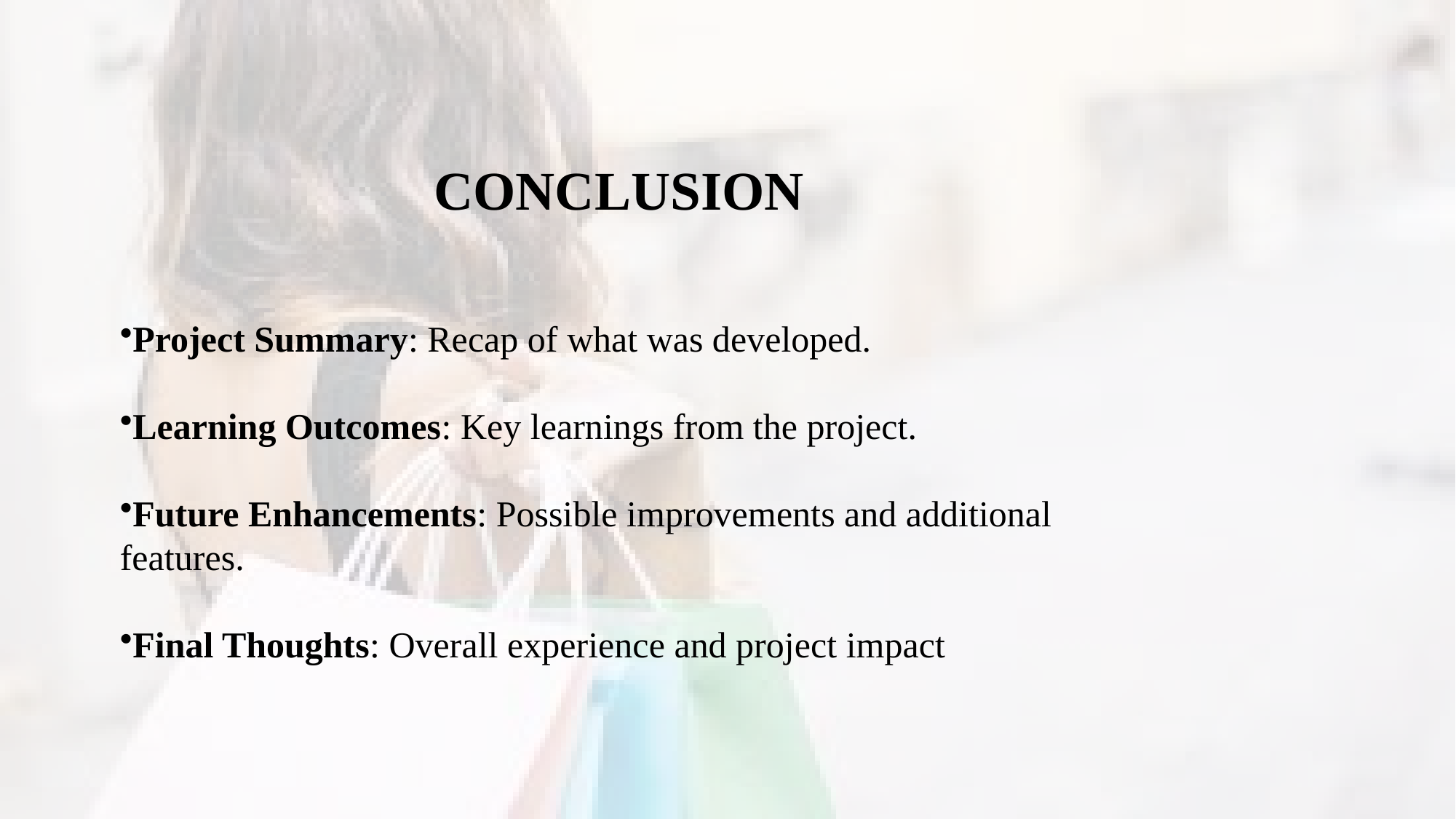

# CONCLUSION
Project Summary: Recap of what was developed.

Learning Outcomes: Key learnings from the project.

Future Enhancements: Possible improvements and additional features.

Final Thoughts: Overall experience and project impact